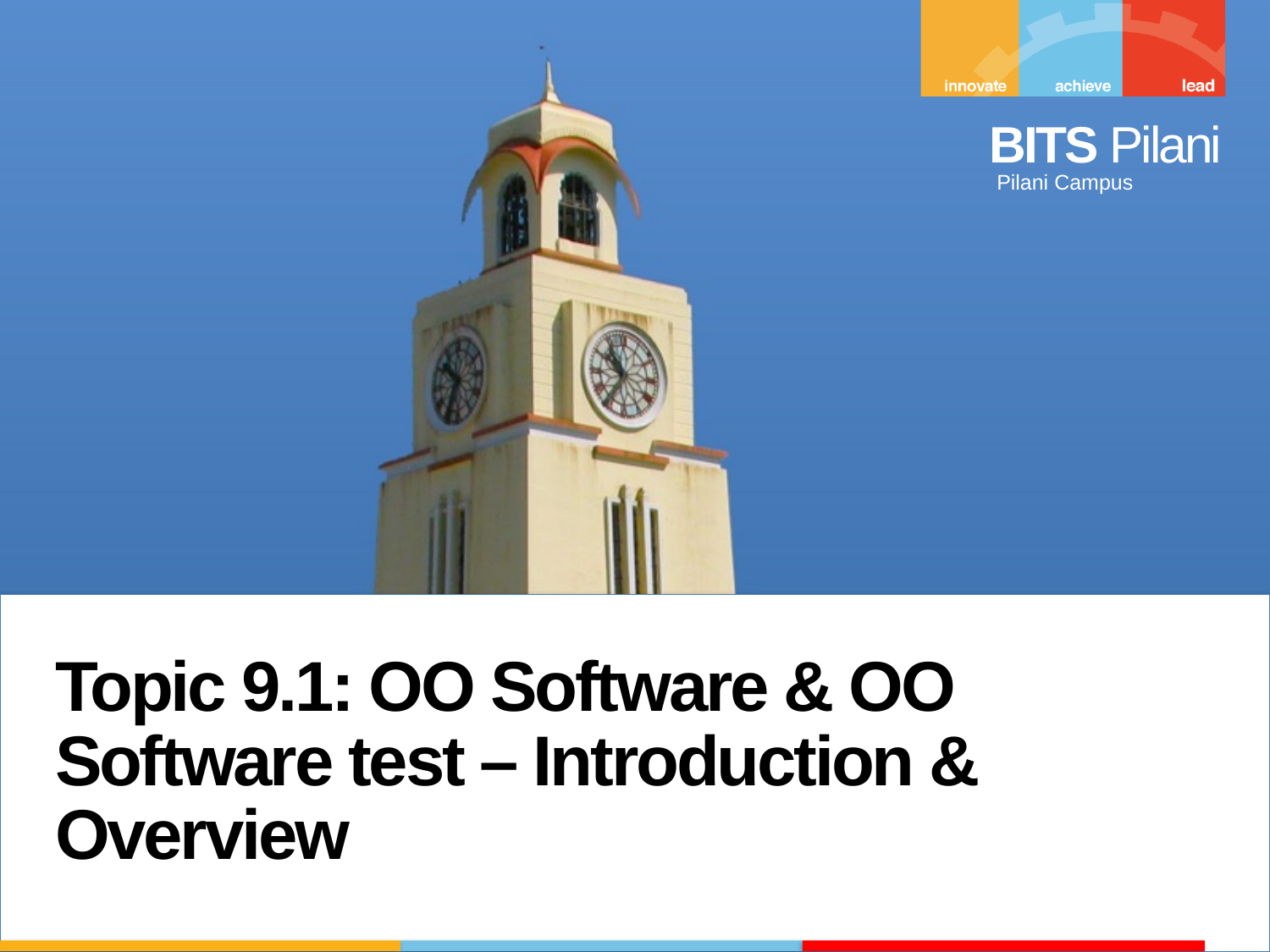

Topic 9.1: OO Software & OO Software test – Introduction & Overview